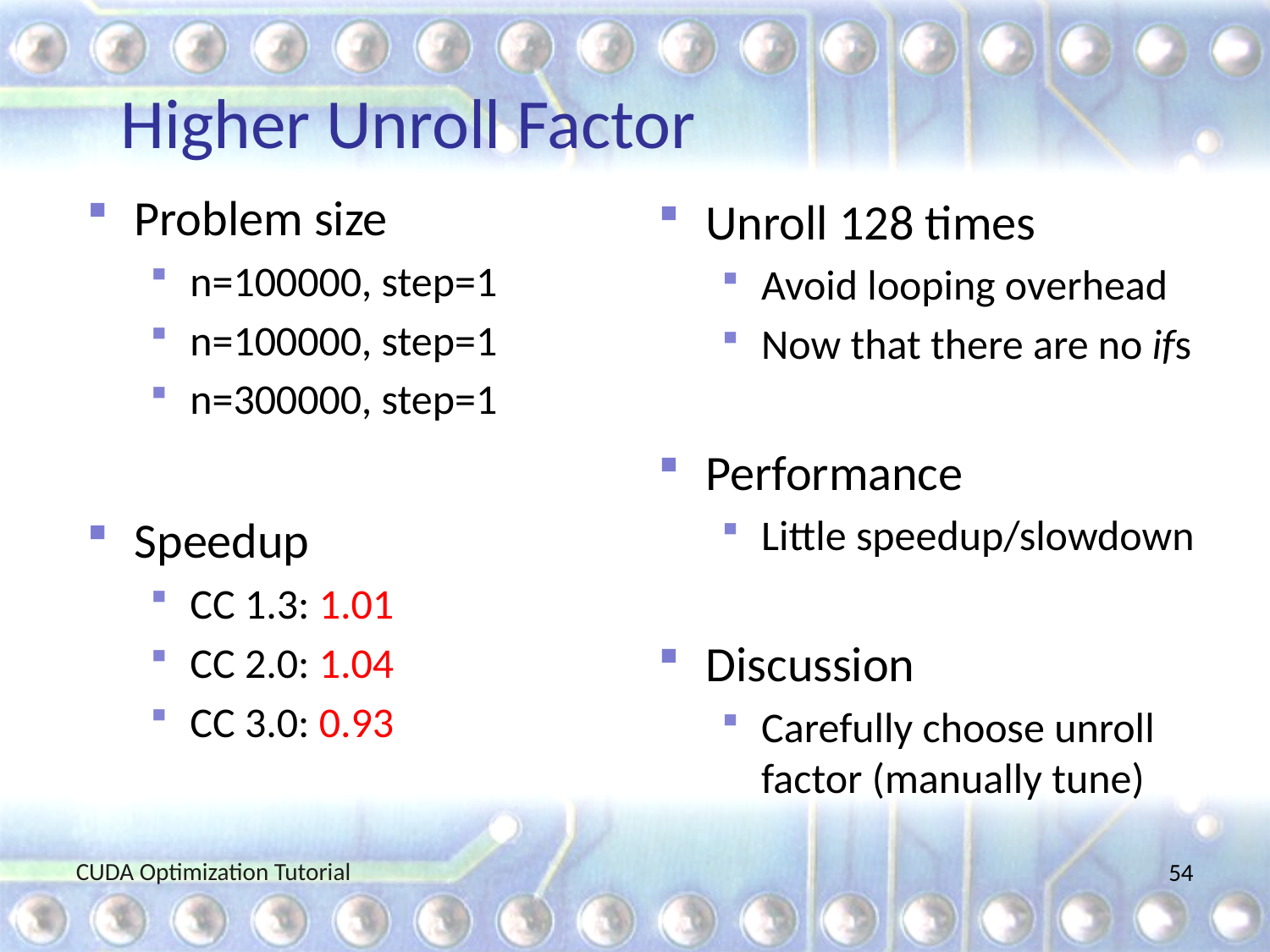

# Higher Unroll Factor
Problem size
n=100000, step=1
n=100000, step=1
n=300000, step=1

Speedup
CC 1.3: 1.01
CC 2.0: 1.04
CC 3.0: 0.93
Unroll 128 times
Avoid looping overhead
Now that there are no ifs

Performance
Little speedup/slowdown

Discussion
Carefully choose unroll factor (manually tune)
CUDA Optimization Tutorial
54